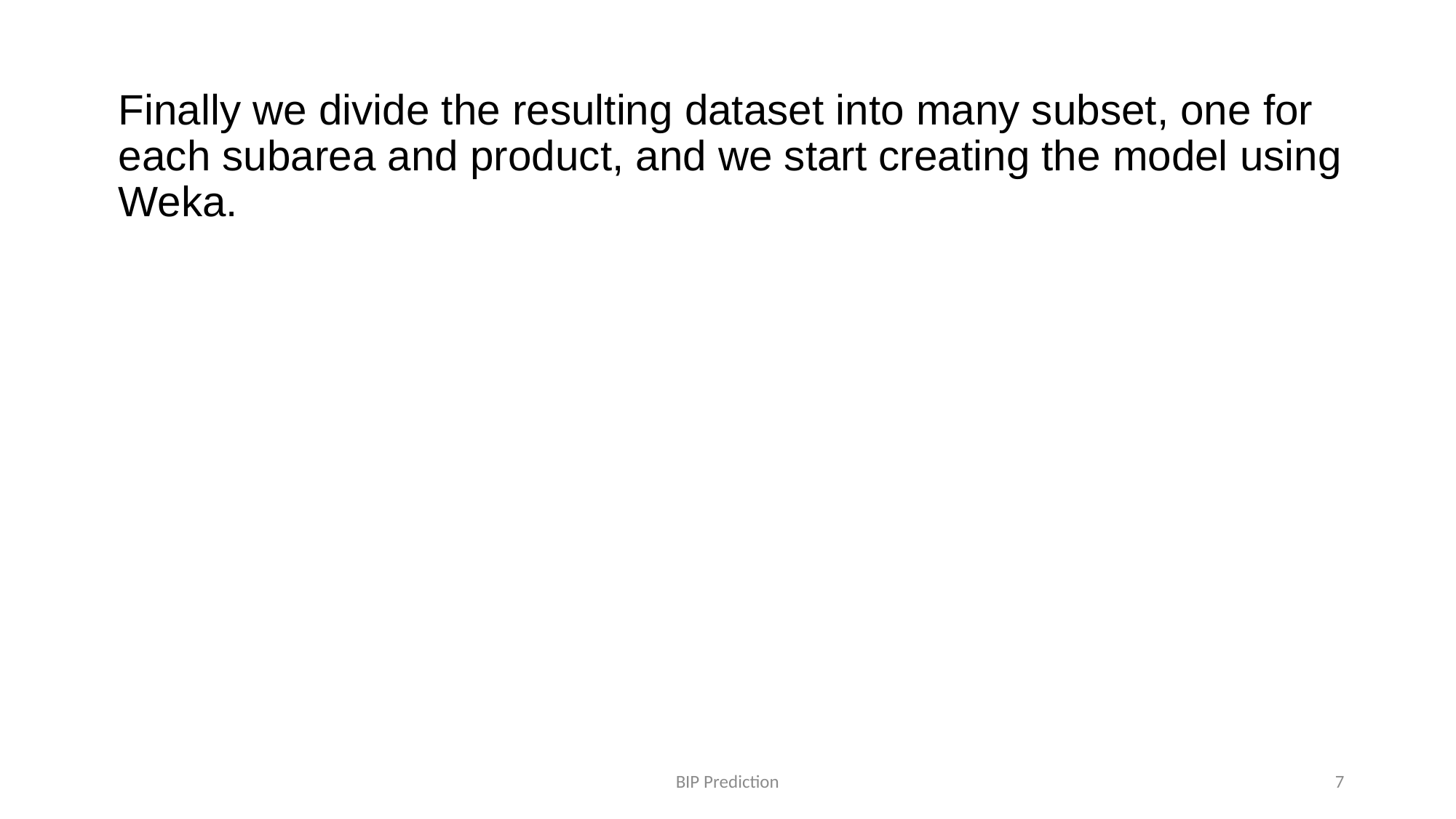

Finally we divide the resulting dataset into many subset, one for each subarea and product, and we start creating the model using Weka.
BIP Prediction
7